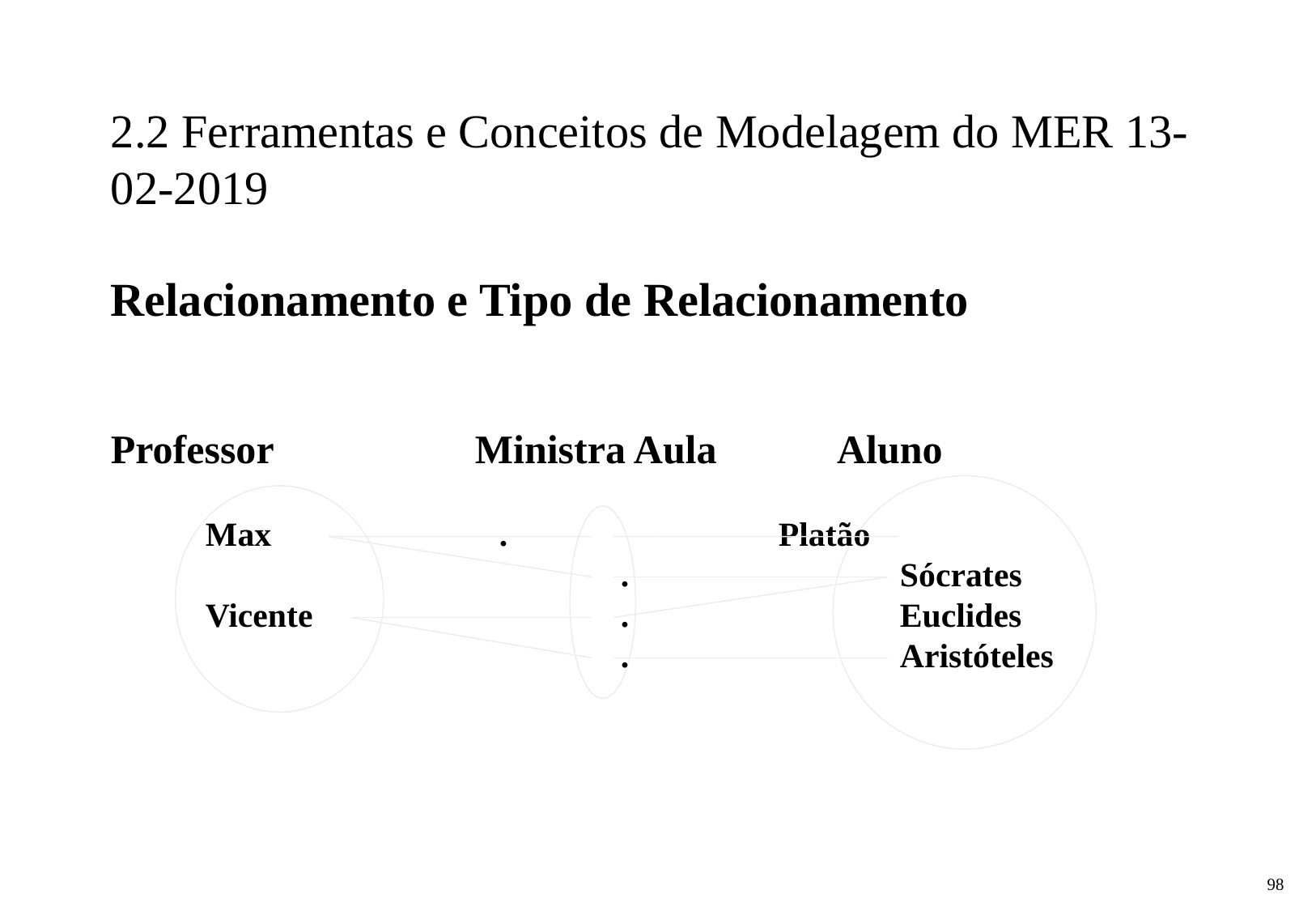

2.2 Ferramentas e Conceitos de Modelagem do MER 13-02-2019
Relacionamento e Tipo de Relacionamento

Professor		Ministra Aula	            Aluno

    Max		          .			Platão
			          .			Sócrates
    Vicente		          .			Euclides
			          .			Aristóteles

98